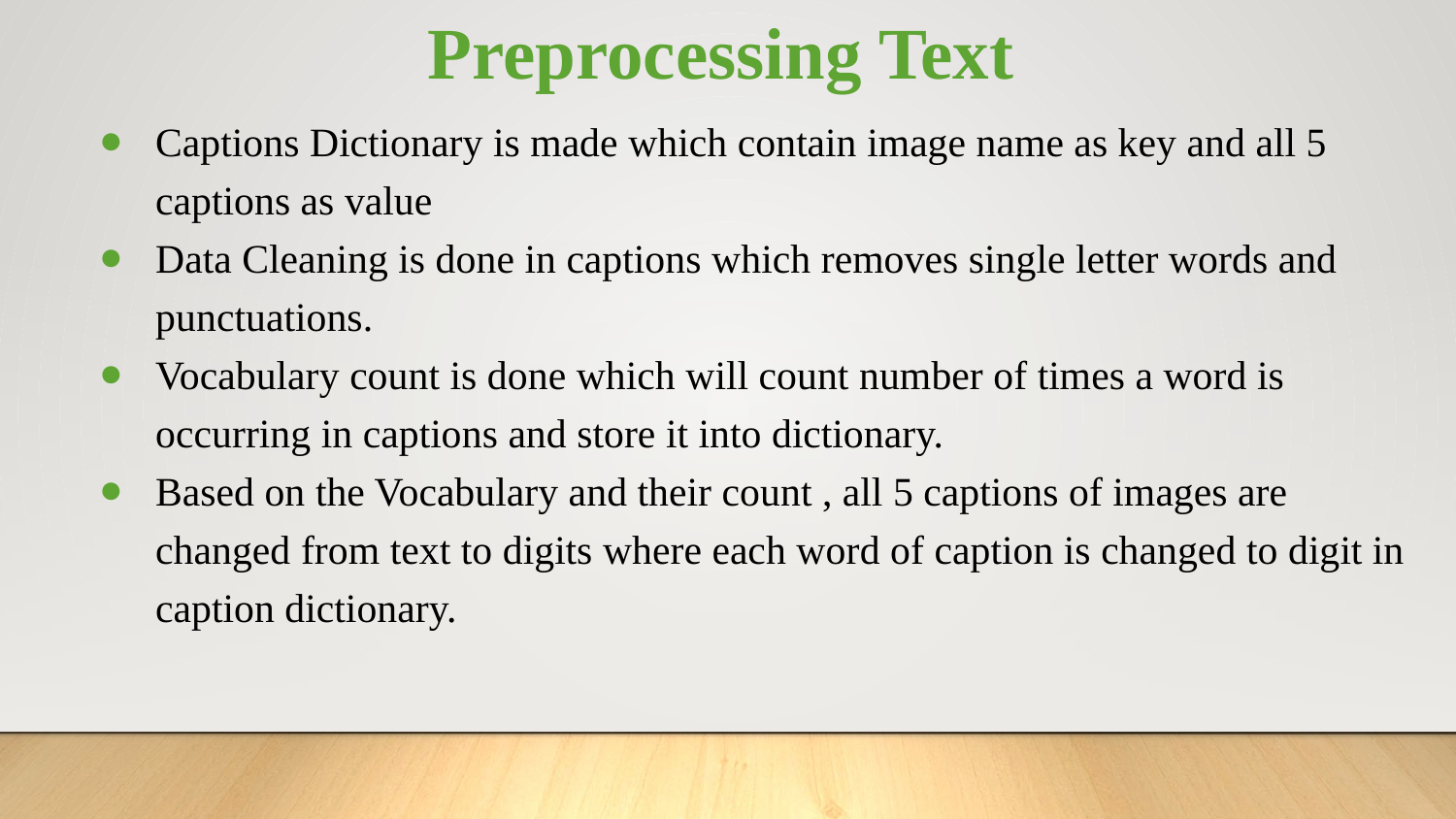

# Preprocessing Text
Captions Dictionary is made which contain image name as key and all 5 captions as value
Data Cleaning is done in captions which removes single letter words and punctuations.
Vocabulary count is done which will count number of times a word is occurring in captions and store it into dictionary.
Based on the Vocabulary and their count , all 5 captions of images are changed from text to digits where each word of caption is changed to digit in caption dictionary.
6